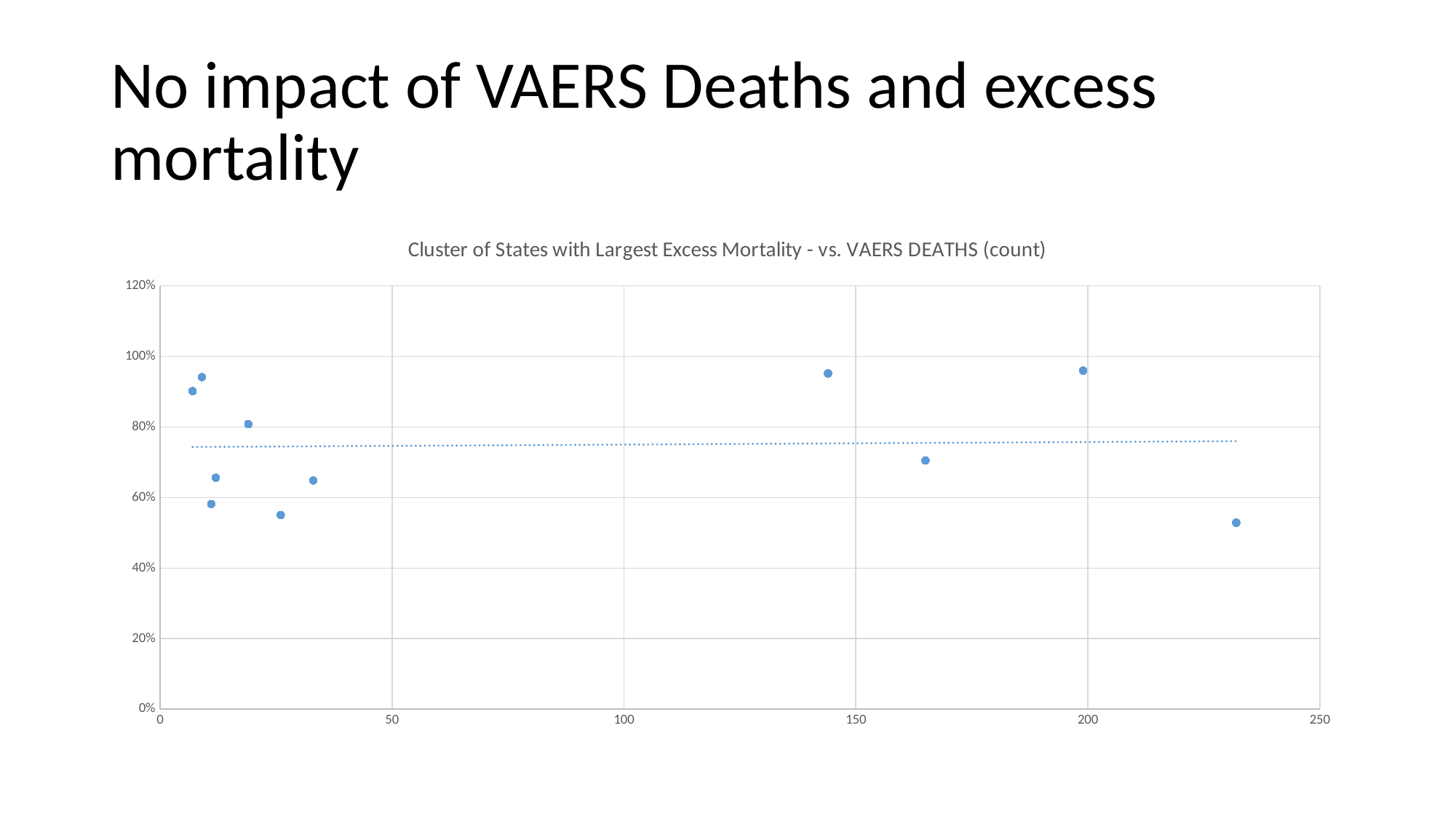

# No impact of VAERS Deaths and excess mortality

### Chart: Cluster of States with Largest Excess Mortality - vs. VAERS DEATHS (count)

| Category |  |
|---|---|